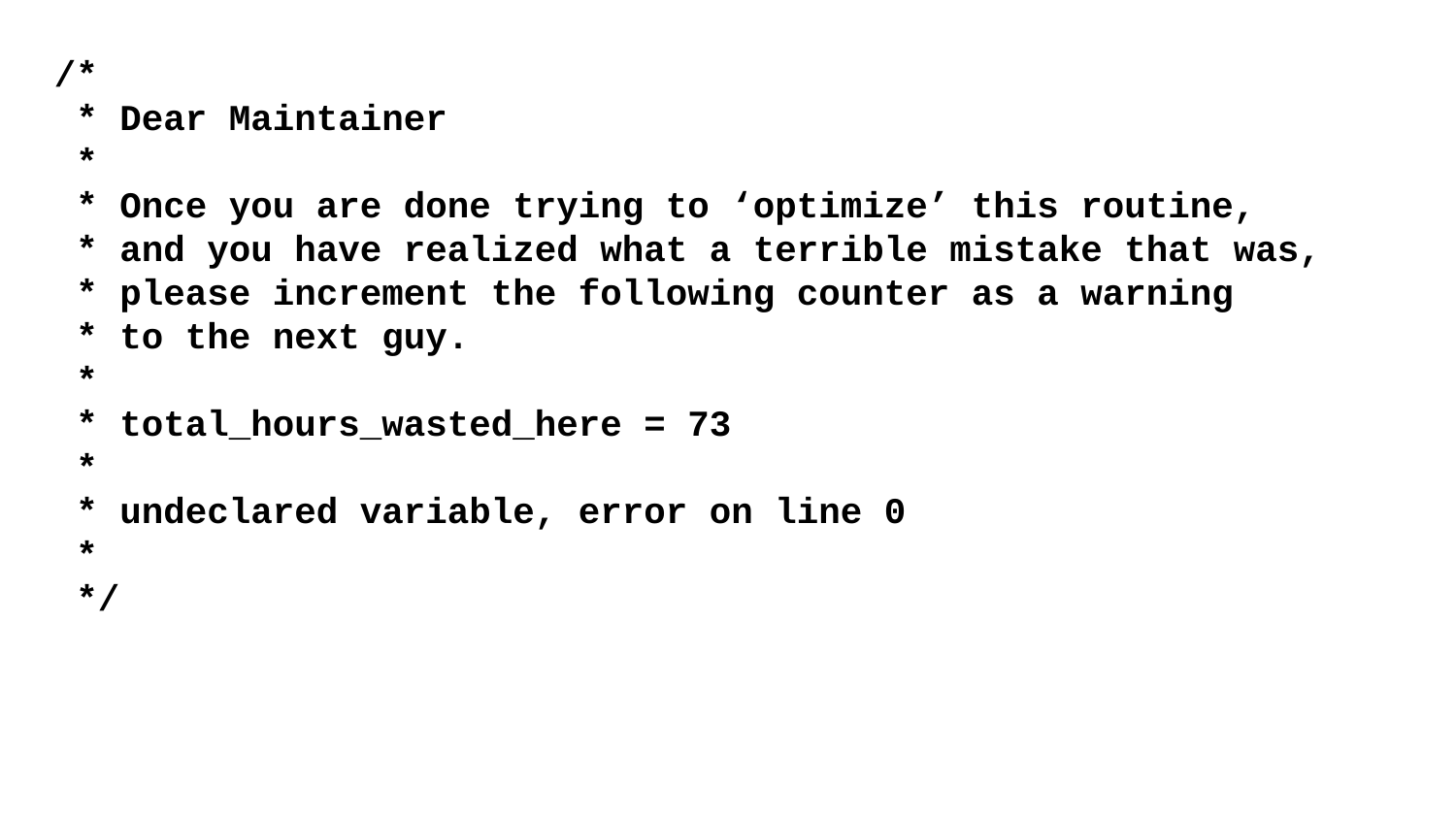

/*
 * Dear Maintainer
 *
 * Once you are done trying to ‘optimize’ this routine,
 * and you have realized what a terrible mistake that was,
 * please increment the following counter as a warning
 * to the next guy.
 *
 * total_hours_wasted_here = 73
 *
 * undeclared variable, error on line 0
 *
 */